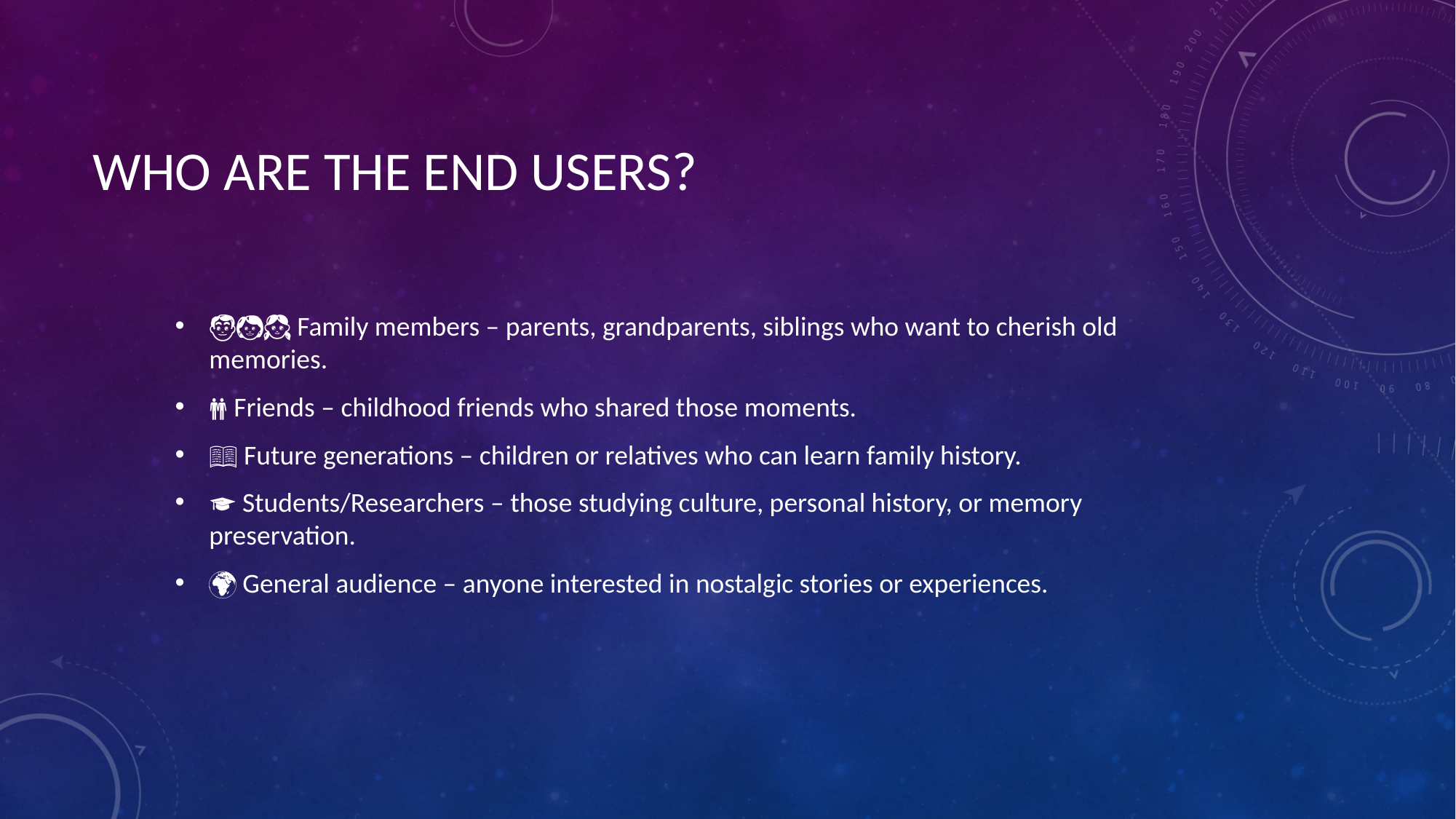

# Who are the end users?

👨‍👩‍👧 Family members – parents, grandparents, siblings who want to cherish old memories.
👬 Friends – childhood friends who shared those moments.
📖 Future generations – children or relatives who can learn family history.
🎓 Students/Researchers – those studying culture, personal history, or memory preservation.
🌍 General audience – anyone interested in nostalgic stories or experiences.